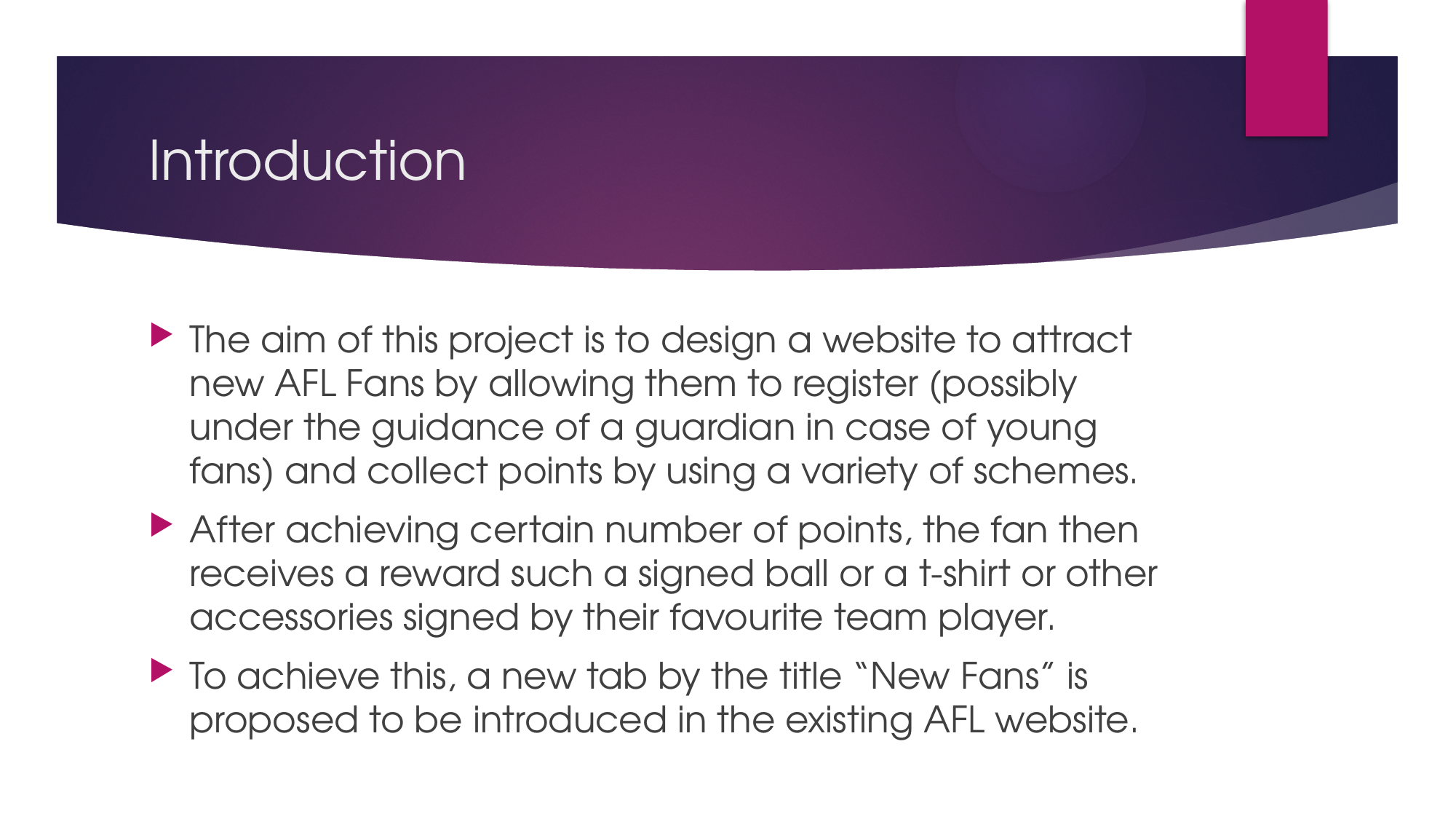

# Introduction
The aim of this project is to design a website to attract new AFL Fans by allowing them to register (possibly under the guidance of a guardian in case of young fans) and collect points by using a variety of schemes.
After achieving certain number of points, the fan then receives a reward such a signed ball or a t-shirt or other accessories signed by their favourite team player.
To achieve this, a new tab by the title “New Fans” is proposed to be introduced in the existing AFL website.